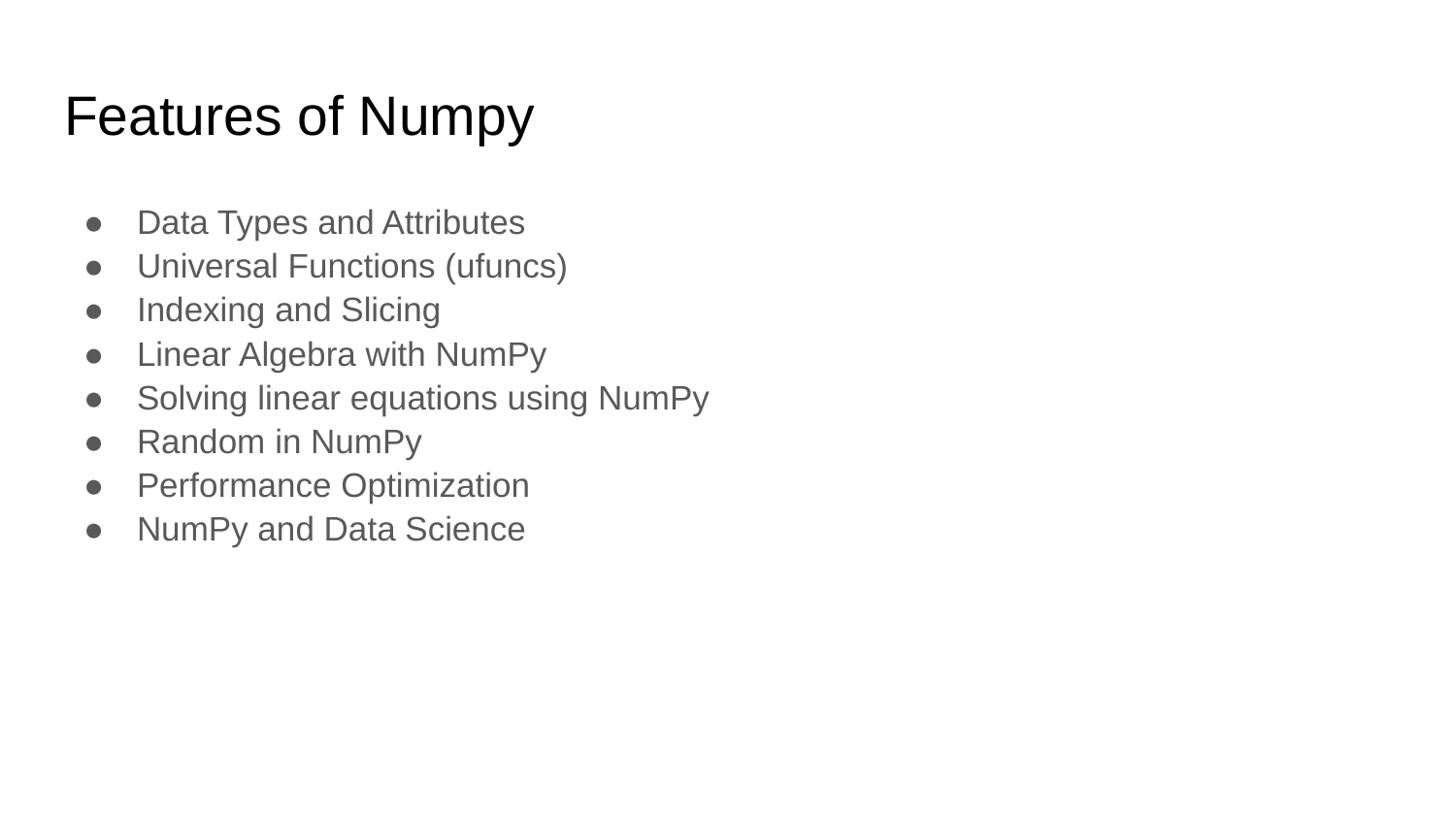

# Features of Numpy
Data Types and Attributes
Universal Functions (ufuncs)
Indexing and Slicing
Linear Algebra with NumPy
Solving linear equations using NumPy
Random in NumPy
Performance Optimization
NumPy and Data Science